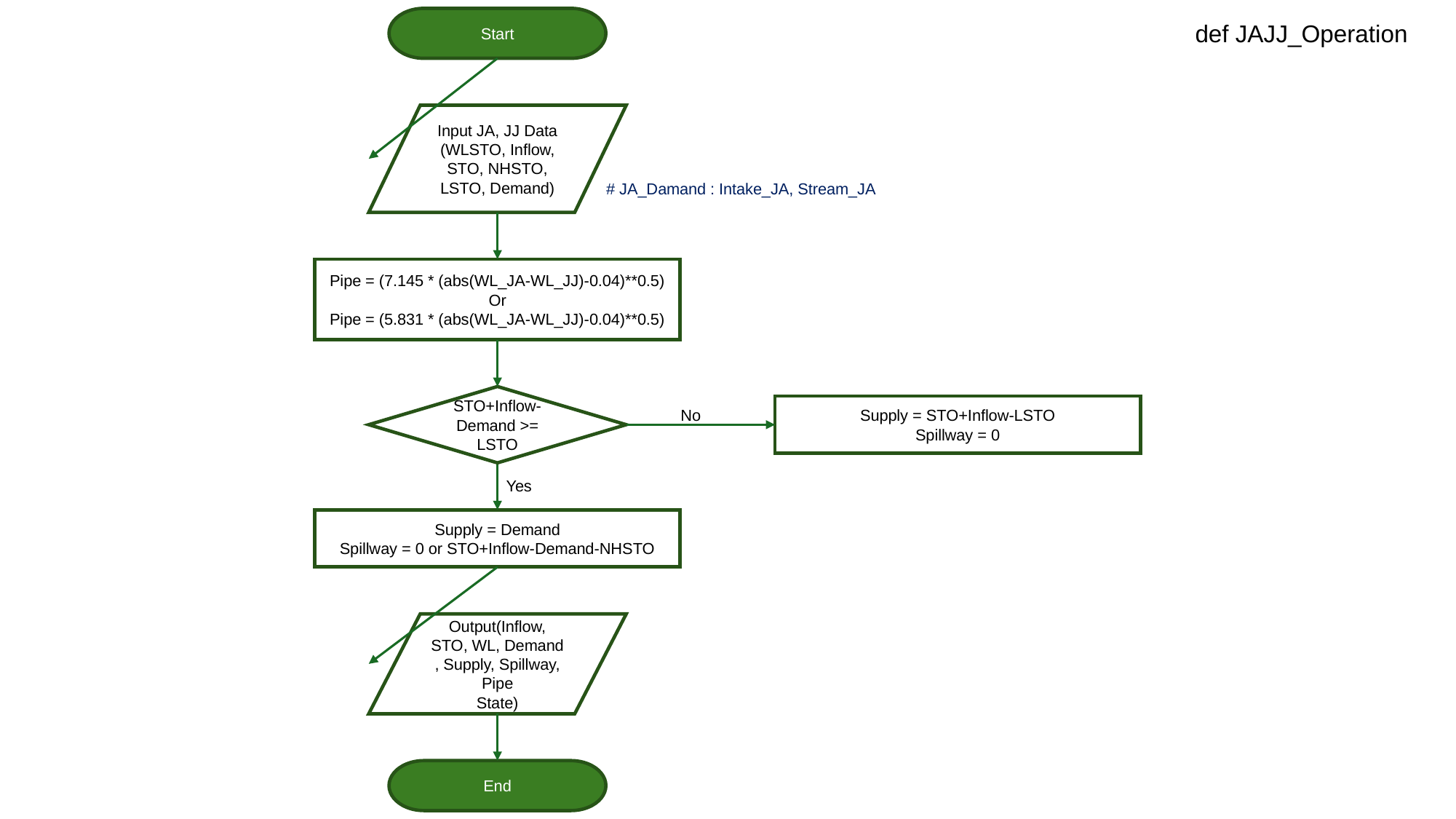

def JAJJ_Operation
Start
Input JA, JJ Data (WLSTO, Inflow, STO, NHSTO, LSTO, Demand)
# JA_Damand : Intake_JA, Stream_JA
Pipe = (7.145 * (abs(WL_JA-WL_JJ)-0.04)**0.5)
Or
Pipe = (5.831 * (abs(WL_JA-WL_JJ)-0.04)**0.5)
STO+Inflow-Demand >= LSTO
Supply = STO+Inflow-LSTO
Spillway = 0
No
Yes
Supply = Demand
Spillway = 0 or STO+Inflow-Demand-NHSTO
Output(Inflow, STO, WL, Demand , Supply, Spillway, Pipe
State)
End